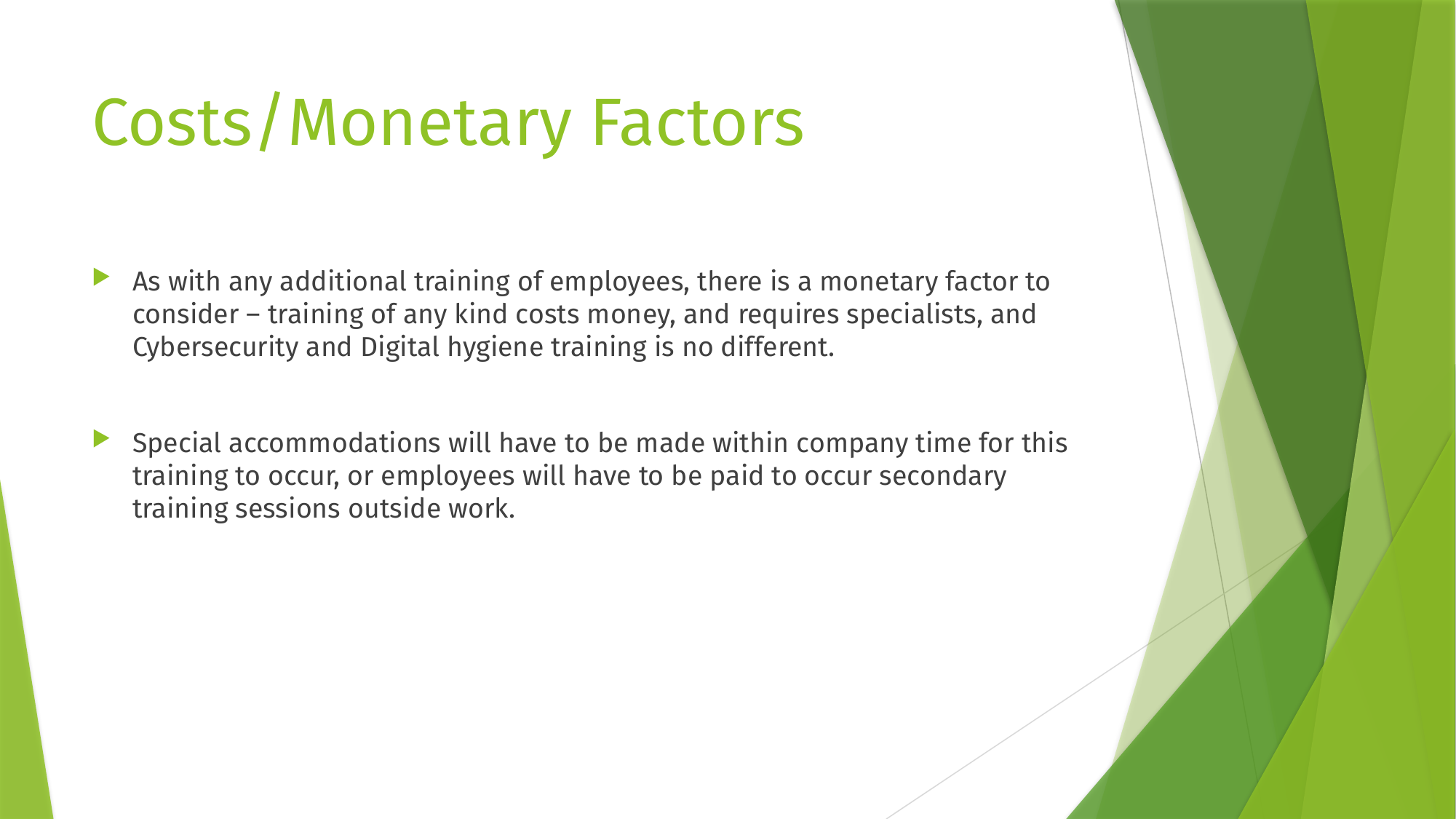

# Costs/Monetary Factors
As with any additional training of employees, there is a monetary factor to consider – training of any kind costs money, and requires specialists, and Cybersecurity and Digital hygiene training is no different.

Special accommodations will have to be made within company time for this training to occur, or employees will have to be paid to occur secondary training sessions outside work.